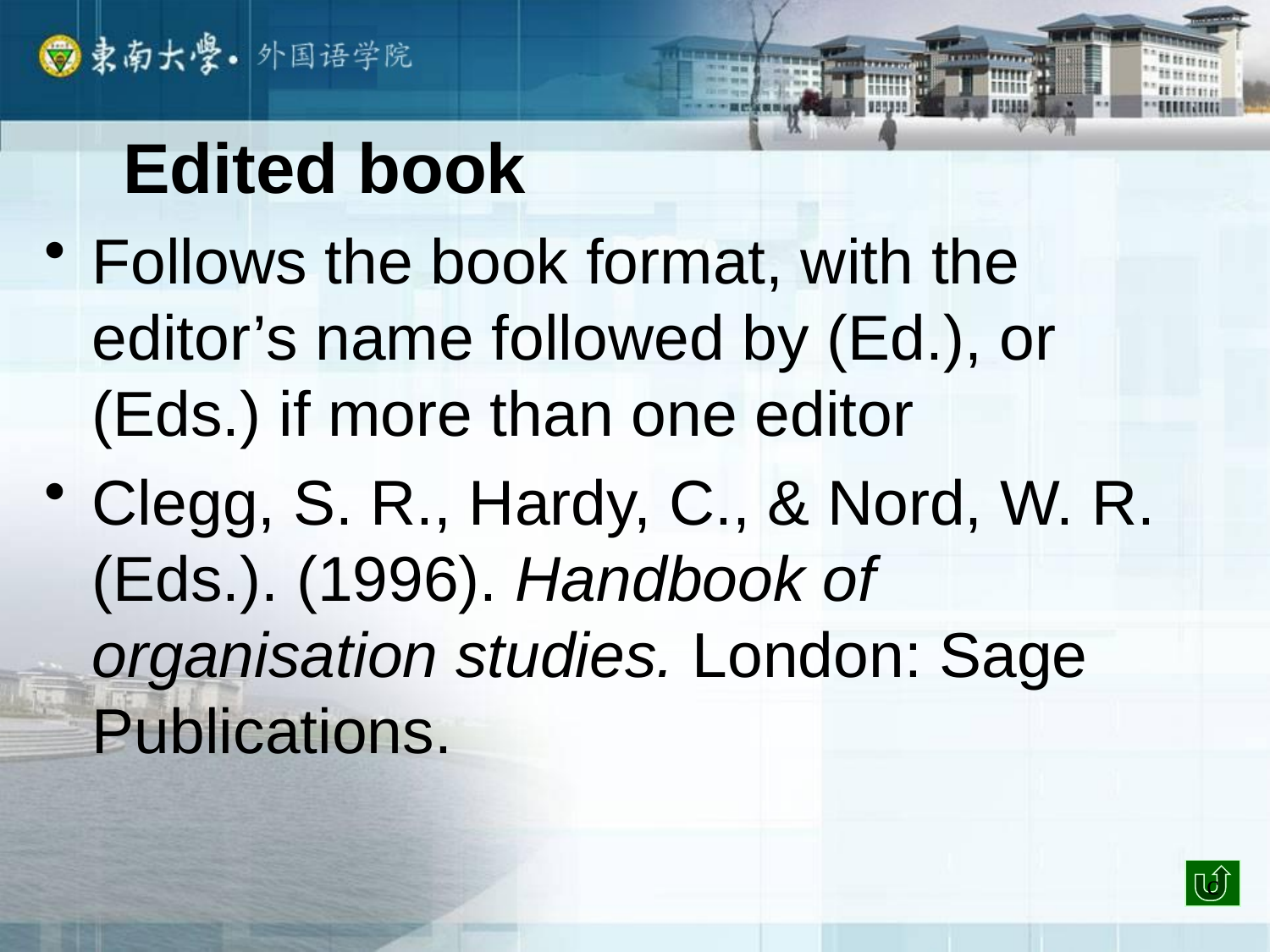

Edited book
Follows the book format, with the editor’s name followed by (Ed.), or (Eds.) if more than one editor
Clegg, S. R., Hardy, C., & Nord, W. R. (Eds.). (1996). Handbook of organisation studies. London: Sage Publications.

c